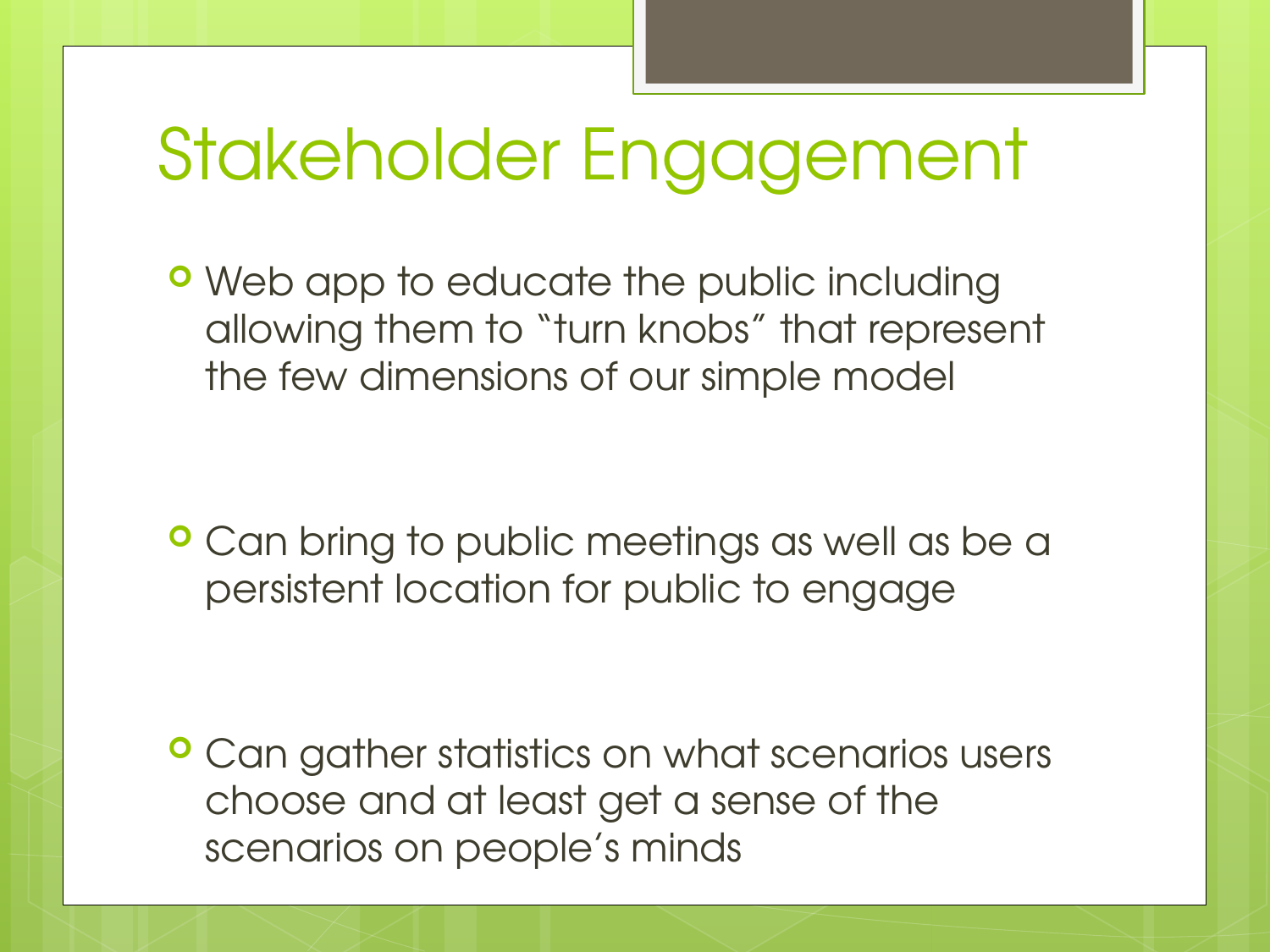

# Stakeholder Engagement
Web app to educate the public including allowing them to “turn knobs” that represent the few dimensions of our simple model

Can bring to public meetings as well as be a persistent location for public to engage

Can gather statistics on what scenarios users choose and at least get a sense of the scenarios on people’s minds